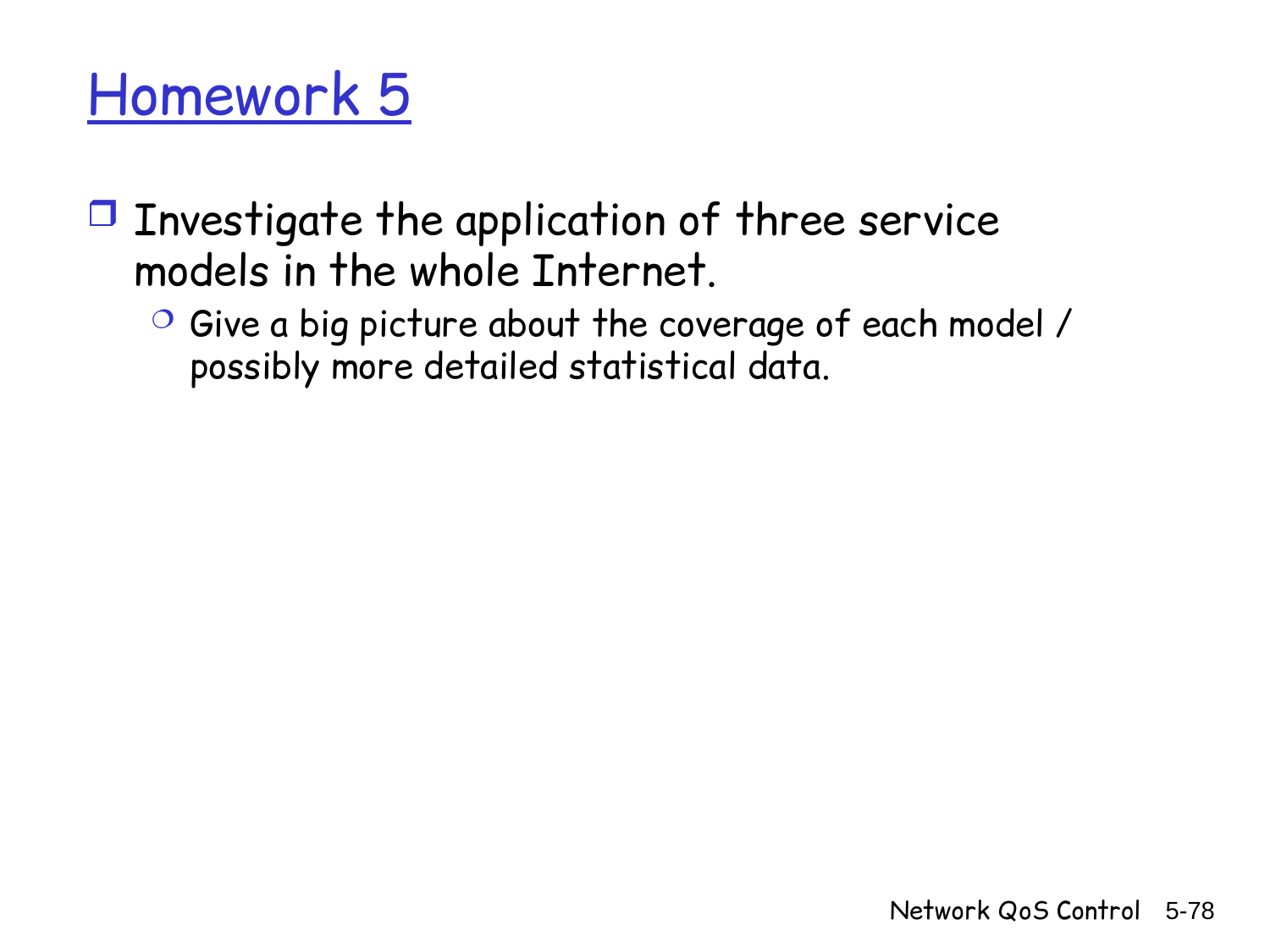

# Homework 5
Investigate the application of three service models in the whole Internet.
Give a big picture about the coverage of each model / possibly more detailed statistical data.
Network QoS Control
5-78